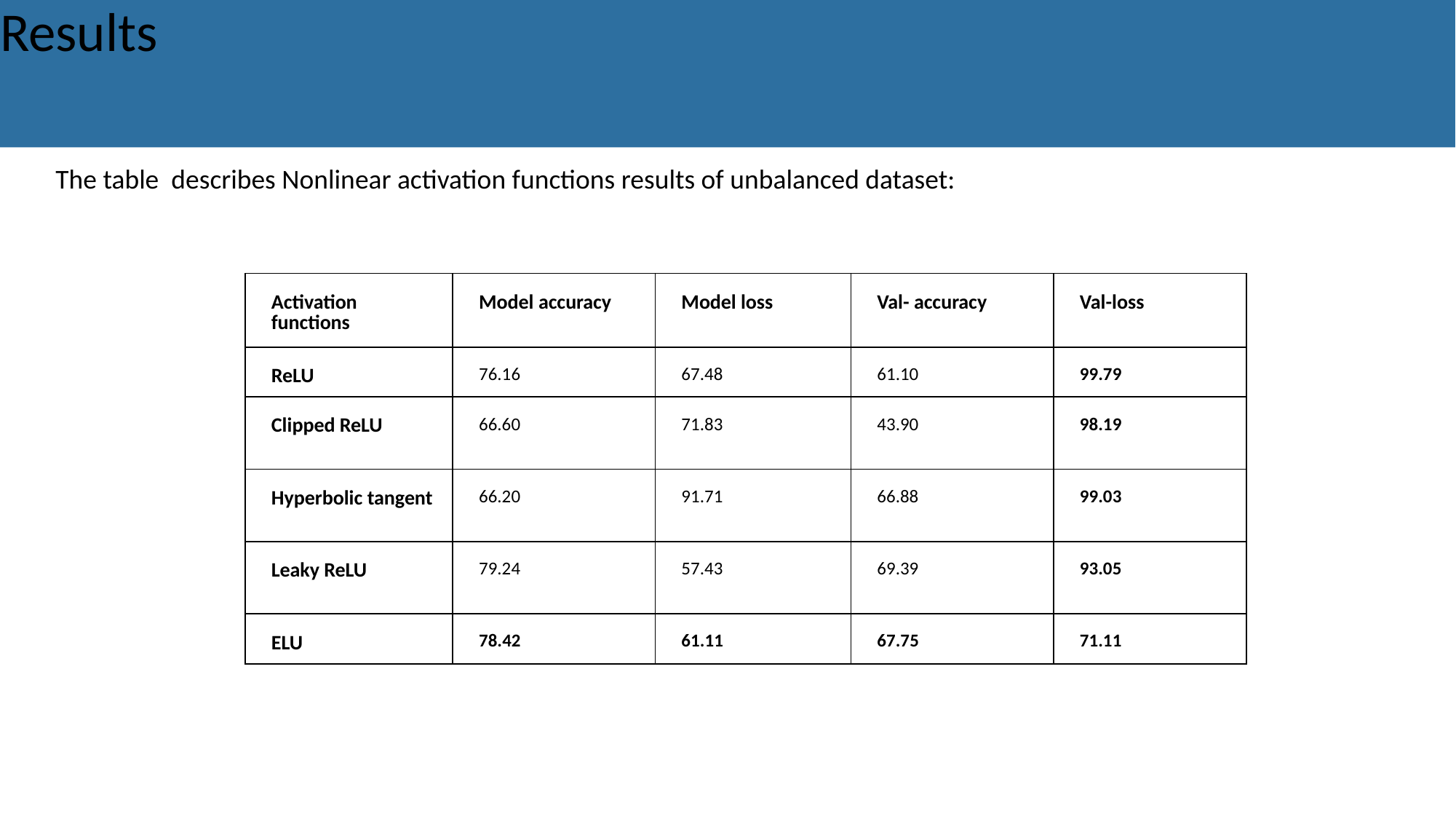

Results
The table  describes Nonlinear activation functions results of unbalanced dataset:

| Activation functions | Model accuracy | Model loss | Val- accuracy | Val-loss |
| --- | --- | --- | --- | --- |
| ReLU | 76.16 | 67.48 | 61.10 | 99.79 |
| Clipped ReLU | 66.60 | 71.83 | 43.90 | 98.19 |
| Hyperbolic tangent | 66.20 | 91.71 | 66.88 | 99.03 |
| Leaky ReLU | 79.24 | 57.43 | 69.39 | 93.05 |
| ELU | 78.42 | 61.11 | 67.75 | 71.11 |